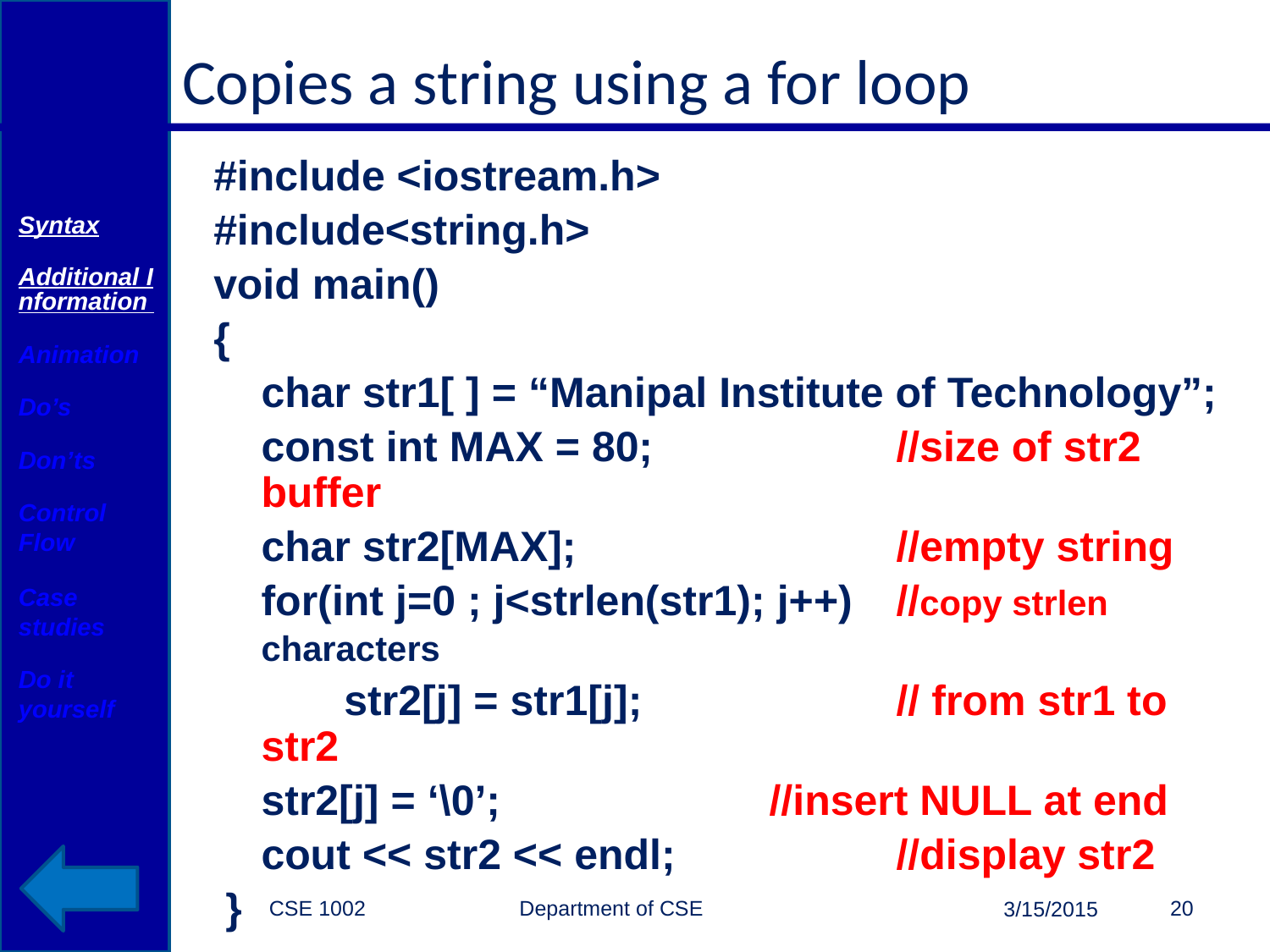

# Copies a string using a for loop
#include <iostream.h>
#include<string.h>
void main()
{
	char str1[ ] = “Manipal Institute of Technology”;
	const int MAX = 80; 		//size of str2 buffer
	char str2[MAX]; 			//empty string
	for(int j=0 ; j<strlen(str1); j++) 	//copy strlen characters
	       str2[j] = str1[j]; 		// from str1 to str2
	str2[j] = ‘\0’; 			//insert NULL at end
	cout << str2 << endl; 		//display str2
 }
Syntax

Additional Information

Animation

Do’s

Don’ts

Control Flow

Case studies

Do it yourself

CSE 1002                          Department of CSE
20
3/15/2015